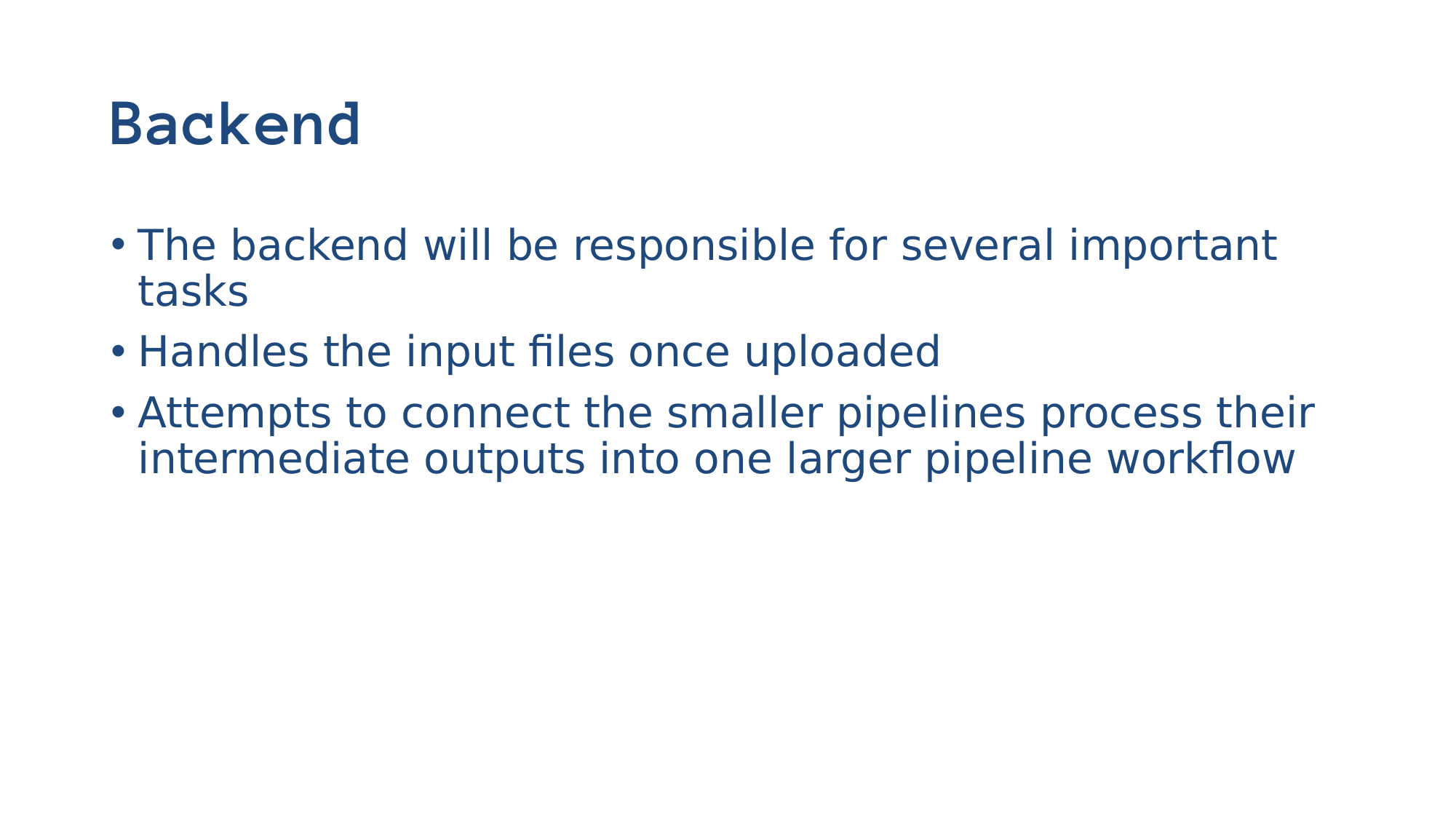

# Backend
The backend will be responsible for several important tasks
Handles the input files once uploaded
Attempts to connect the smaller pipelines process their intermediate outputs into one larger pipeline workflow